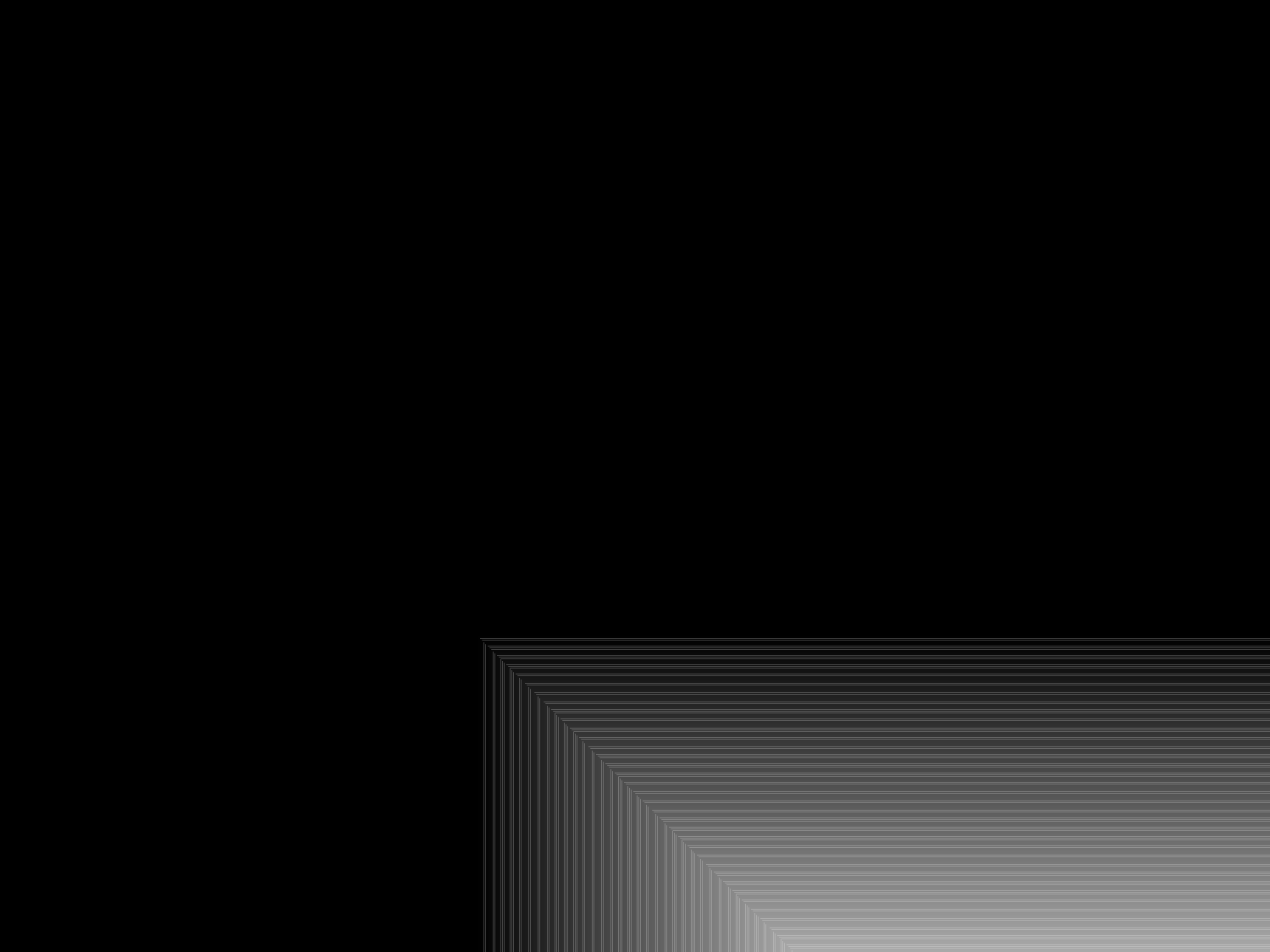

# Relationship Advice (not yet implemented)
Chances are good you’ve made her mad at least once and you have no idea why
Mr. computer will tell you exactly why you made her mad and what you need to do next time